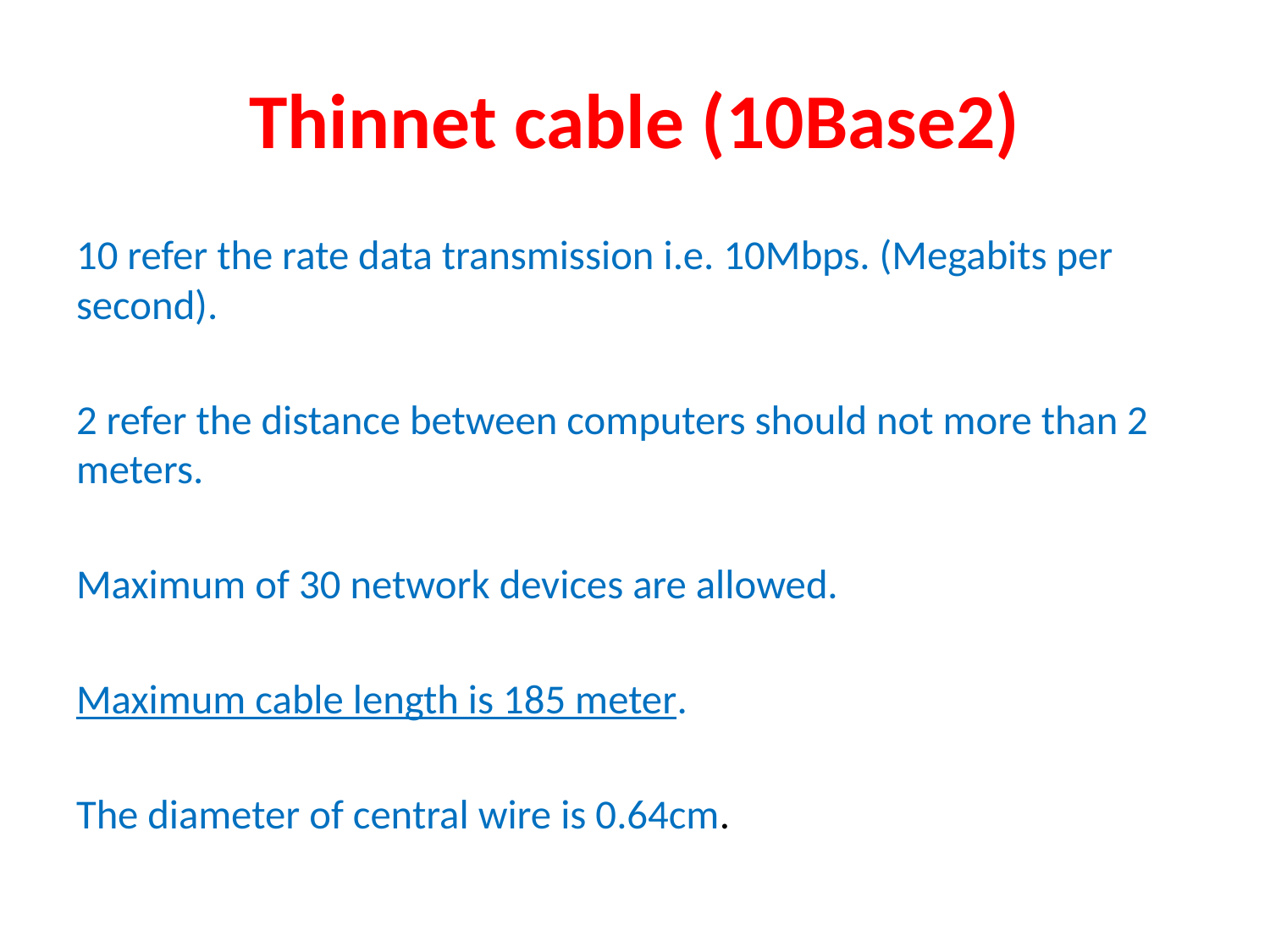

# Thinnet cable (10Base2)
10 refer the rate data transmission i.e. 10Mbps. (Megabits per second).

2 refer the distance between computers should not more than 2 meters.

Maximum of 30 network devices are allowed.

Maximum cable length is 185 meter.

The diameter of central wire is 0.64cm.